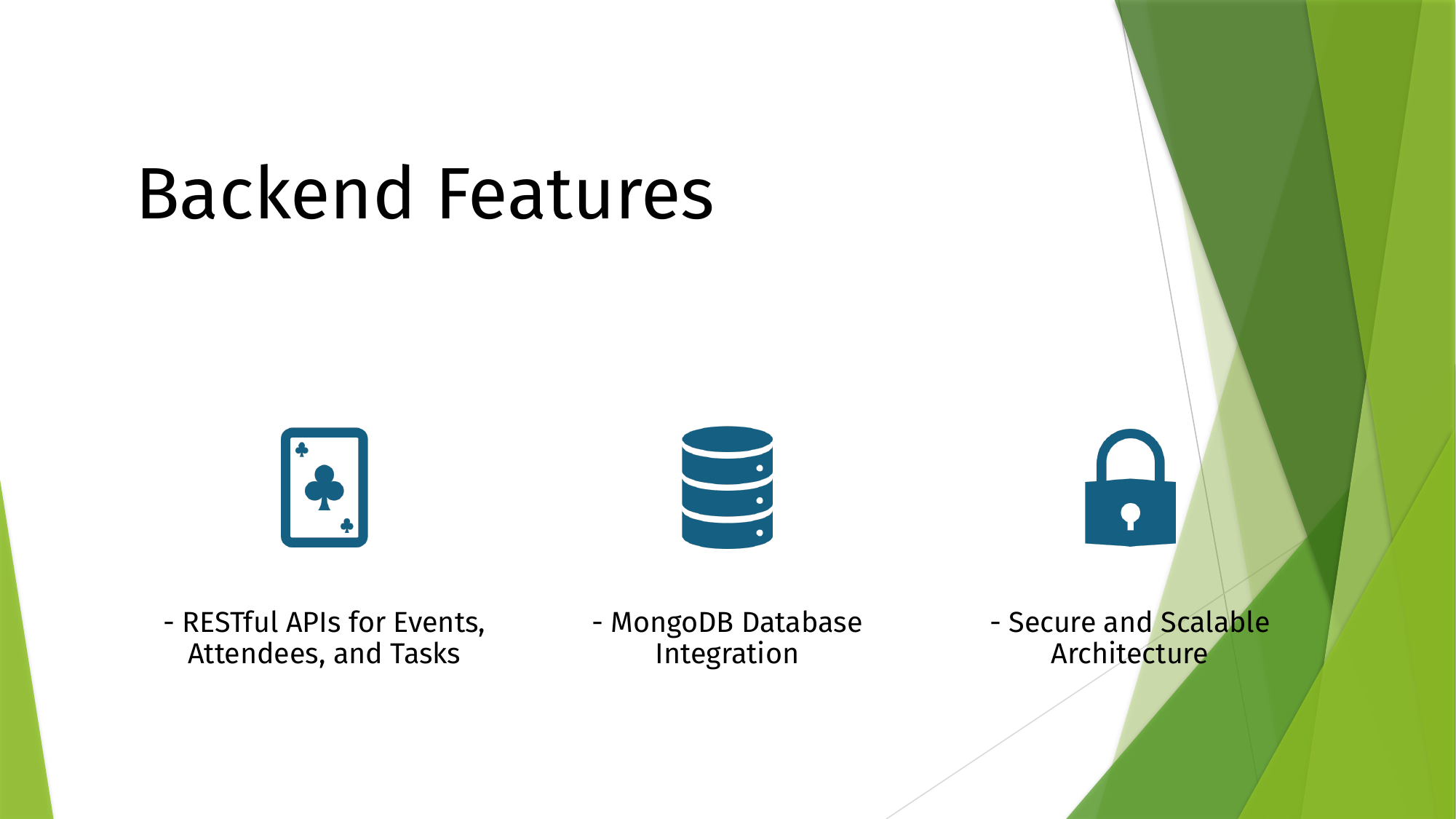

# Backend Features
- RESTful APIs for Events, Attendees, and Tasks
- MongoDB Database Integration
- Secure and Scalable Architecture